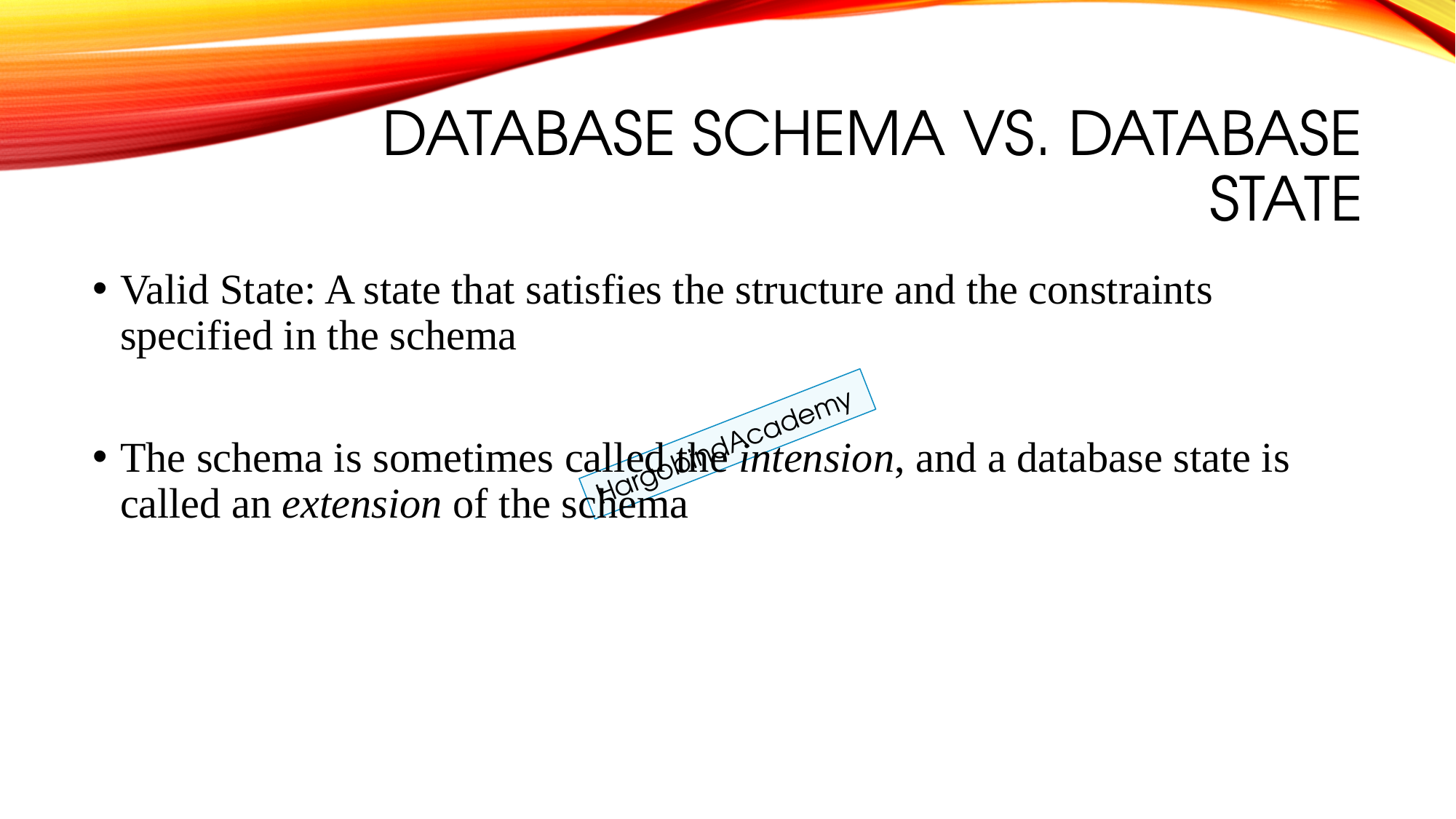

# Database Schema vs. Database State
Valid State: A state that satisfies the structure and the constraints specified in the schema

The schema is sometimes called the intension, and a database state is called an extension of the schema